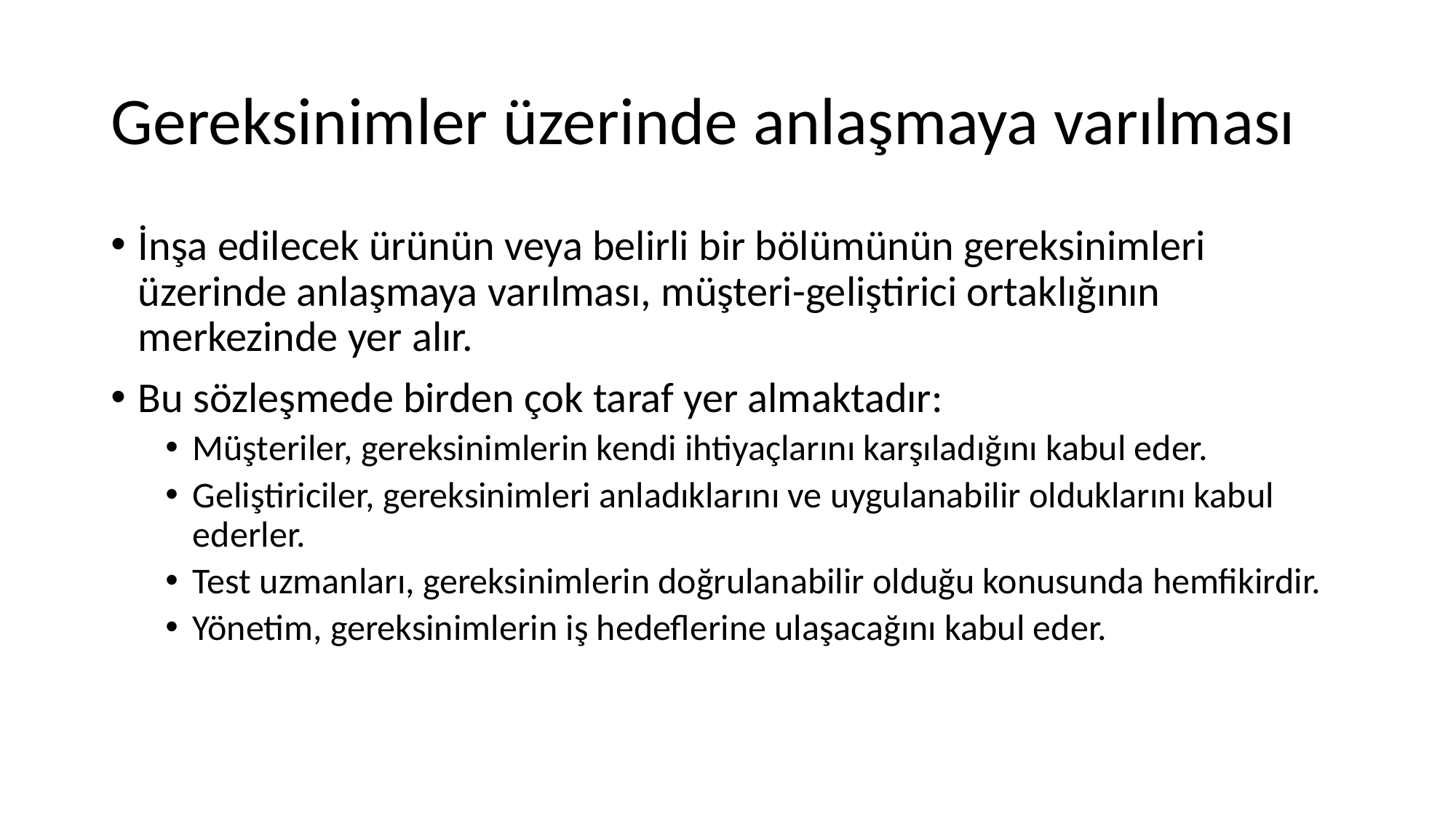

# Gereksinimler üzerinde anlaşmaya varılması
İnşa edilecek ürünün veya belirli bir bölümünün gereksinimleri üzerinde anlaşmaya varılması, müşteri-geliştirici ortaklığının merkezinde yer alır.
Bu sözleşmede birden çok taraf yer almaktadır:
Müşteriler, gereksinimlerin kendi ihtiyaçlarını karşıladığını kabul eder.
Geliştiriciler, gereksinimleri anladıklarını ve uygulanabilir olduklarını kabul ederler.
Test uzmanları, gereksinimlerin doğrulanabilir olduğu konusunda hemfikirdir.
Yönetim, gereksinimlerin iş hedeflerine ulaşacağını kabul eder.